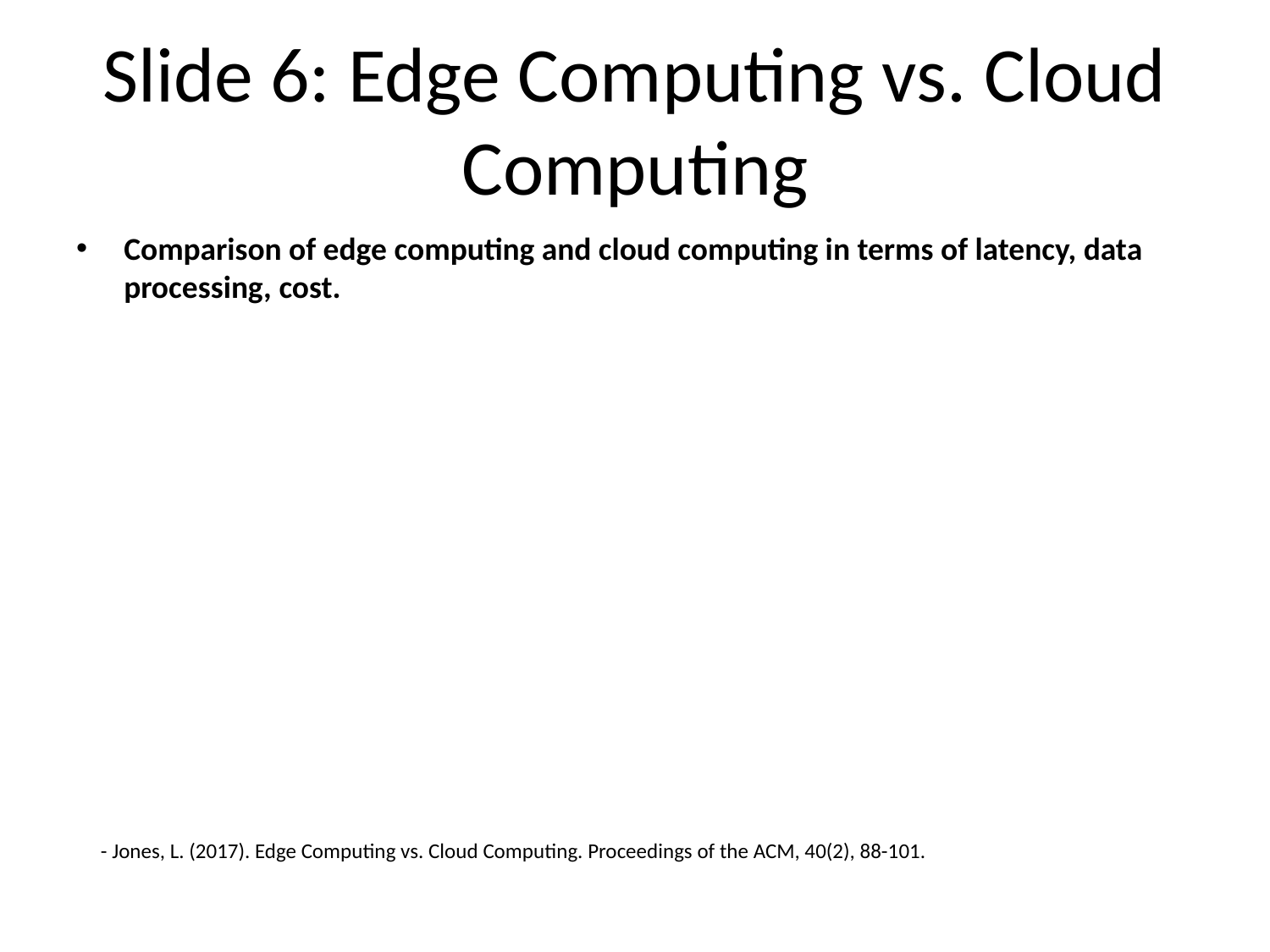

# Slide 6: Edge Computing vs. Cloud Computing
Comparison of edge computing and cloud computing in terms of latency, data processing, cost.

- Jones, L. (2017). Edge Computing vs. Cloud Computing. Proceedings of the ACM, 40(2), 88-101.